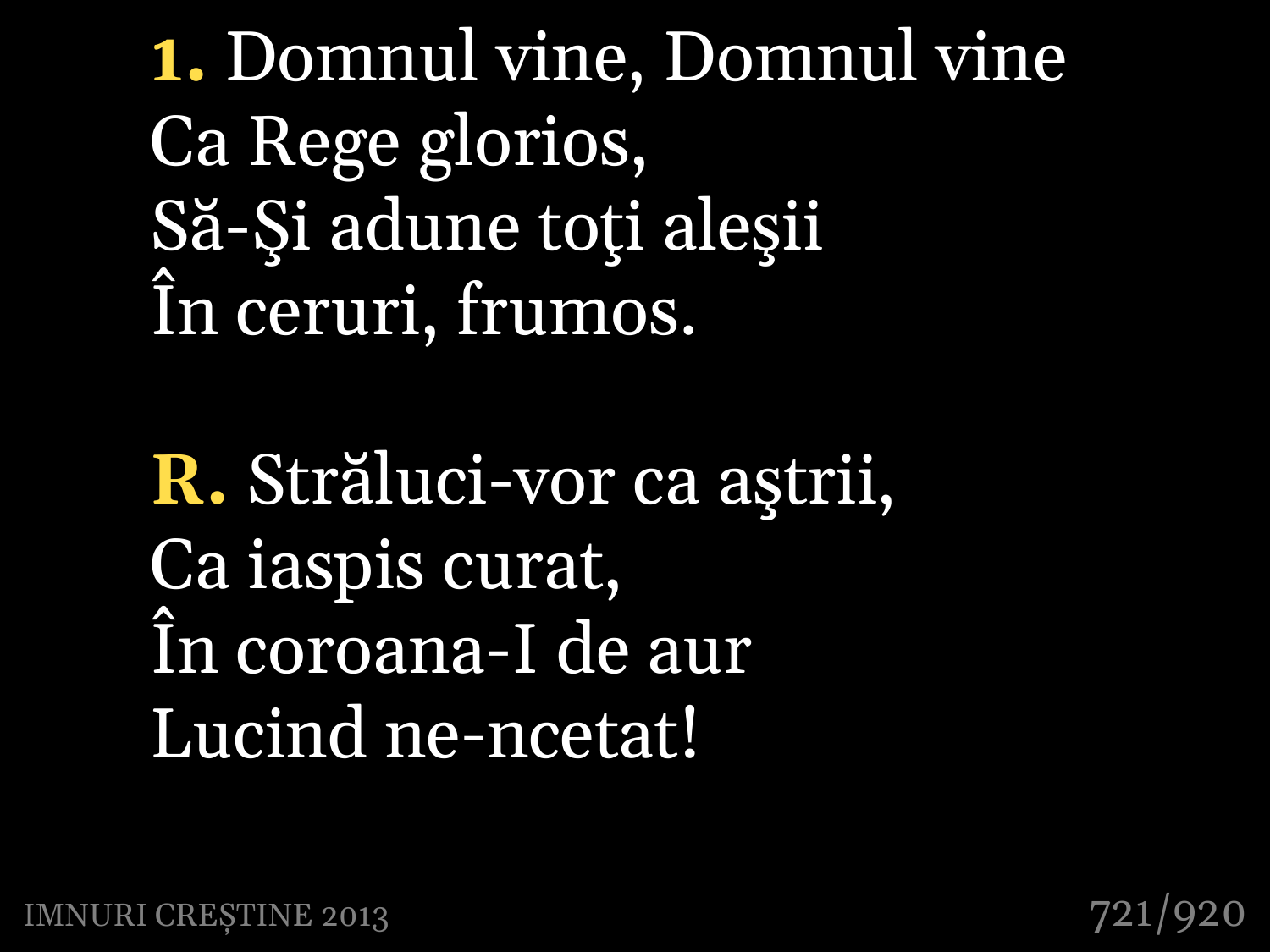

1. Domnul vine, Domnul vine
Ca Rege glorios,
Să-Şi adune toţi aleşii
În ceruri, frumos.

R. Străluci-vor ca aştrii,
Ca iaspis curat,
În coroana-I de aur
Lucind ne-ncetat!
721/920
IMNURI CREȘTINE 2013